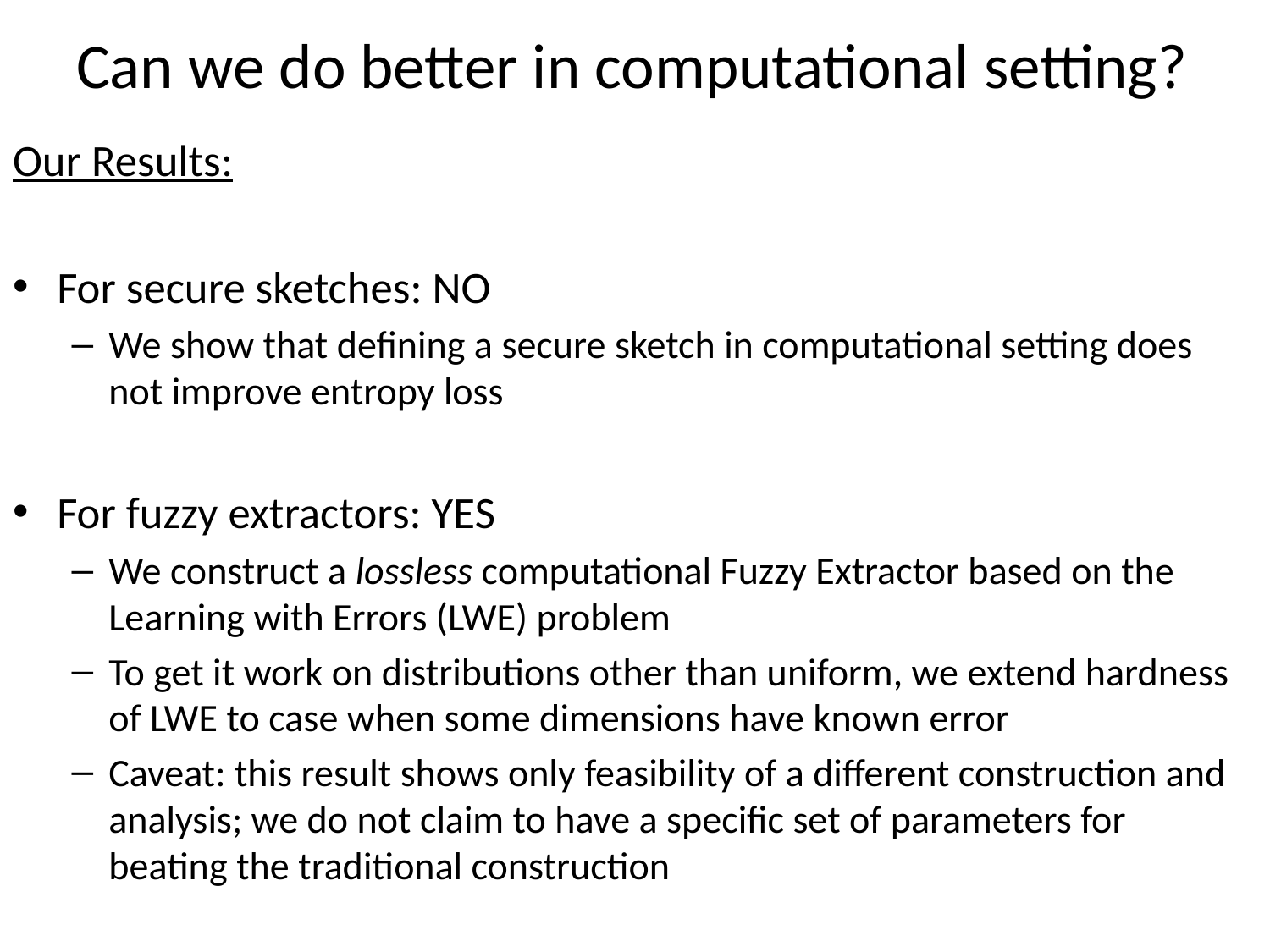

# Can we do better in computational setting?
Our Results:

For secure sketches: NO
We show that defining a secure sketch in computational setting does not improve entropy loss

For fuzzy extractors: YES
We construct a lossless computational Fuzzy Extractor based on the Learning with Errors (LWE) problem
To get it work on distributions other than uniform, we extend hardness of LWE to case when some dimensions have known error
Caveat: this result shows only feasibility of a different construction and analysis; we do not claim to have a specific set of parameters for beating the traditional construction